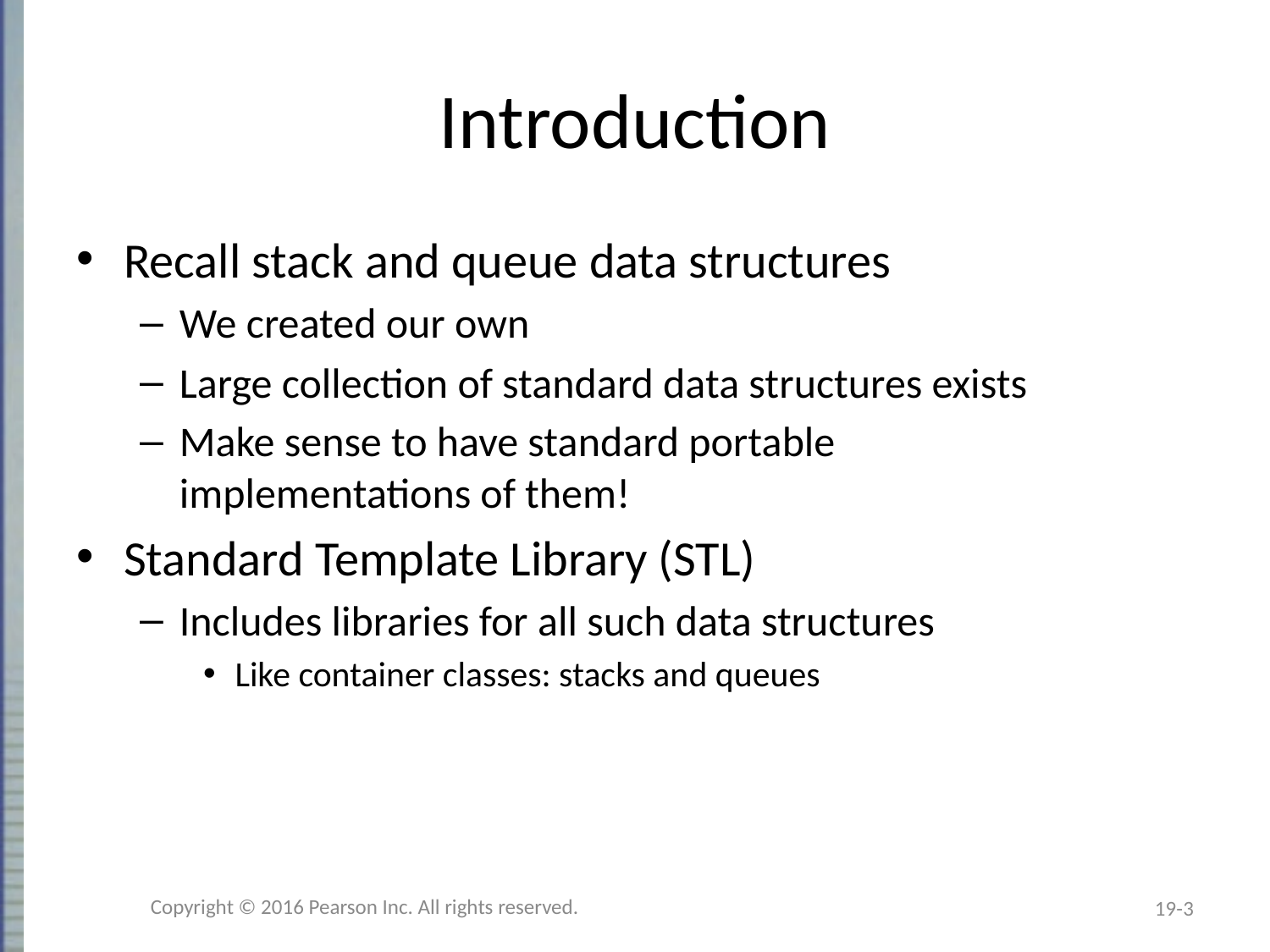

# Introduction
Recall stack and queue data structures
We created our own
Large collection of standard data structures exists
Make sense to have standard portable
implementations of them!
Standard Template Library (STL)
Includes libraries for all such data structures
Like container classes: stacks and queues
Copyright © 2016 Pearson Inc. All rights reserved.
19-3